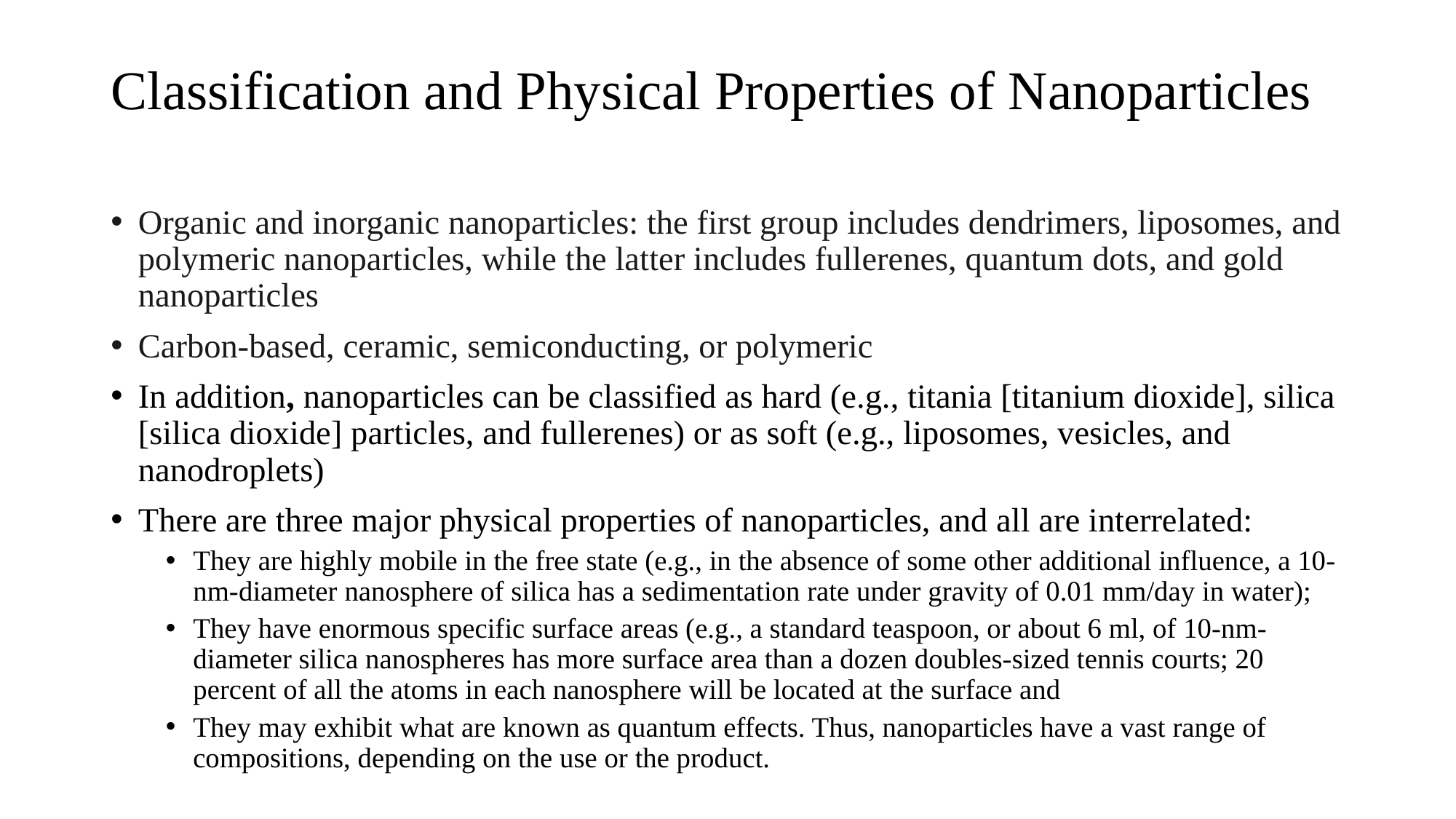

# Classification and Physical Properties of Nanoparticles
Organic and inorganic nanoparticles: the first group includes dendrimers, liposomes, and polymeric nanoparticles, while the latter includes fullerenes, quantum dots, and gold nanoparticles
Carbon-based, ceramic, semiconducting, or polymeric
In addition, nanoparticles can be classified as hard (e.g., titania [titanium dioxide], silica [silica dioxide] particles, and fullerenes) or as soft (e.g., liposomes, vesicles, and nanodroplets)
There are three major physical properties of nanoparticles, and all are interrelated:
They are highly mobile in the free state (e.g., in the absence of some other additional influence, a 10-nm-diameter nanosphere of silica has a sedimentation rate under gravity of 0.01 mm/day in water);
They have enormous specific surface areas (e.g., a standard teaspoon, or about 6 ml, of 10-nm-diameter silica nanospheres has more surface area than a dozen doubles-sized tennis courts; 20 percent of all the atoms in each nanosphere will be located at the surface and
They may exhibit what are known as quantum effects. Thus, nanoparticles have a vast range of compositions, depending on the use or the product.